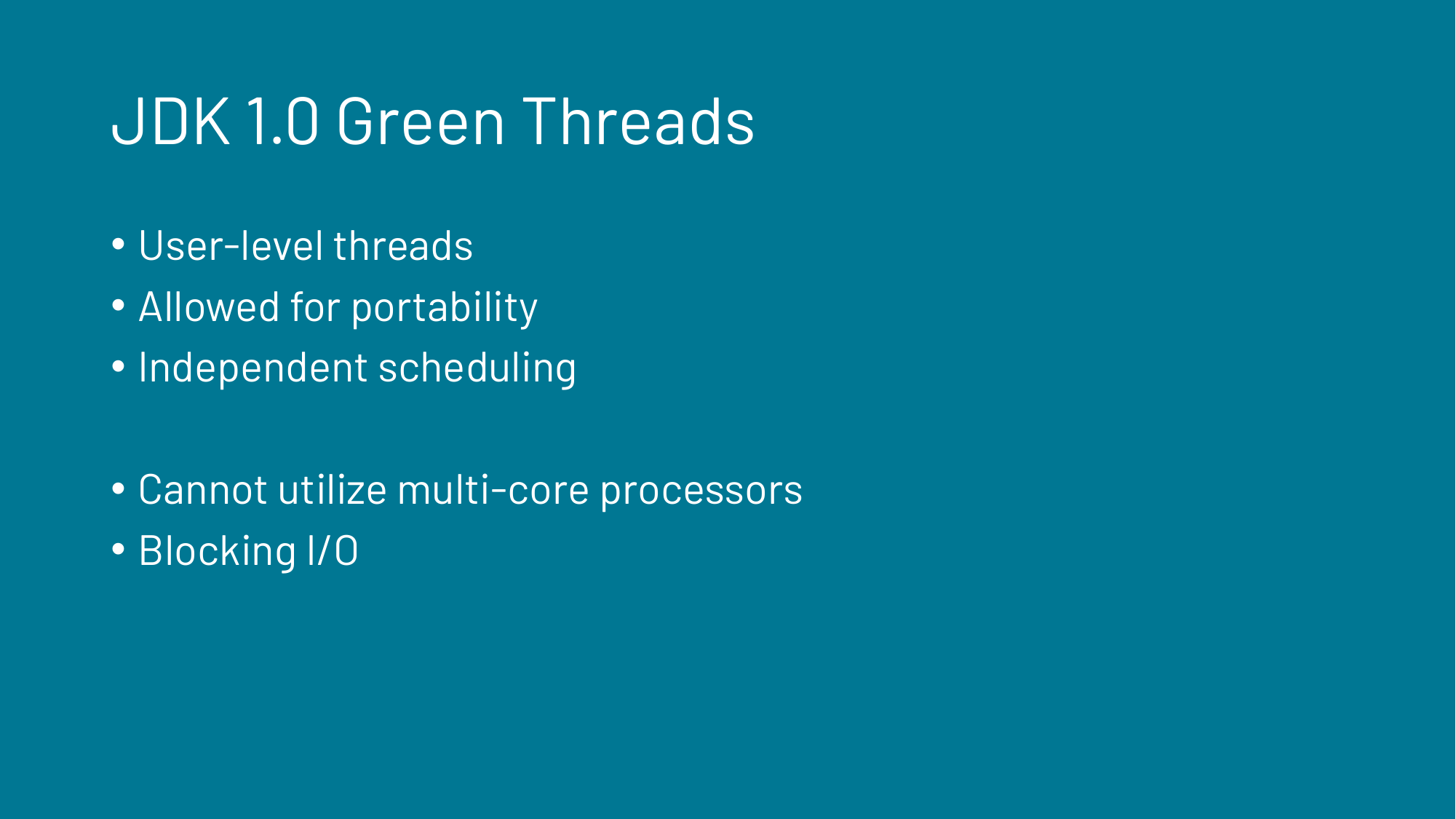

# JDK 1.0 Green Threads
User-level threads
Allowed for portability
Independent scheduling

Cannot utilize multi-core processors
Blocking I/O